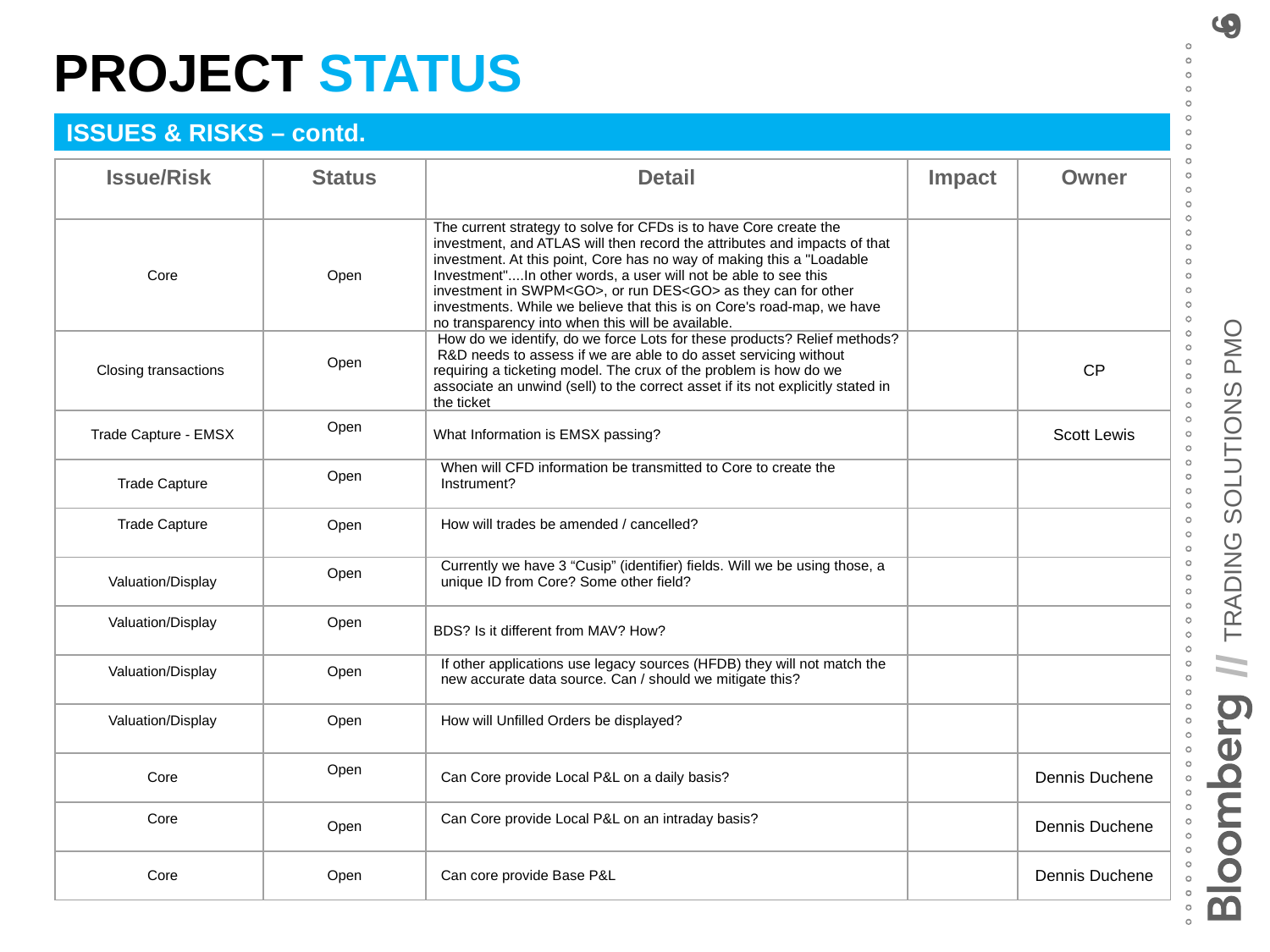

9
9
Project status
| ISSUES & RISKS – contd. |
| --- |
| Issue/Risk | Status | Detail | Impact | Owner |
| --- | --- | --- | --- | --- |
| Core | Open | The current strategy to solve for CFDs is to have Core create the investment, and ATLAS will then record the attributes and impacts of that investment. At this point, Core has no way of making this a "Loadable Investment"....In other words, a user will not be able to see this investment in SWPM<GO>, or run DES<GO> as they can for other investments. While we believe that this is on Core's road-map, we have no transparency into when this will be available. |  |  |
| Closing transactions | Open | How do we identify, do we force Lots for these products? Relief methods? R&D needs to assess if we are able to do asset servicing without requiring a ticketing model. The crux of the problem is how do we associate an unwind (sell) to the correct asset if its not explicitly stated in the ticket |  | CP |
| Trade Capture - EMSX | Open | What Information is EMSX passing? |  | Scott Lewis |
| Trade Capture | Open | When will CFD information be transmitted to Core to create the Instrument? |  |  |
| Trade Capture | Open | How will trades be amended / cancelled? |  |  |
| Valuation/Display | Open | Currently we have 3 “Cusip” (identifier) fields. Will we be using those, a unique ID from Core? Some other field? |  |  |
| Valuation/Display | Open | BDS? Is it different from MAV? How? |  |  |
| Valuation/Display | Open | If other applications use legacy sources (HFDB) they will not match the new accurate data source. Can / should we mitigate this? |  |  |
| Valuation/Display | Open | How will Unfilled Orders be displayed? |  |  |
| Core | Open | Can Core provide Local P&L on a daily basis? |  | Dennis Duchene |
| Core | Open | Can Core provide Local P&L on an intraday basis? |  | Dennis Duchene |
| Core | Open | Can core provide Base P&L |  | Dennis Duchene |